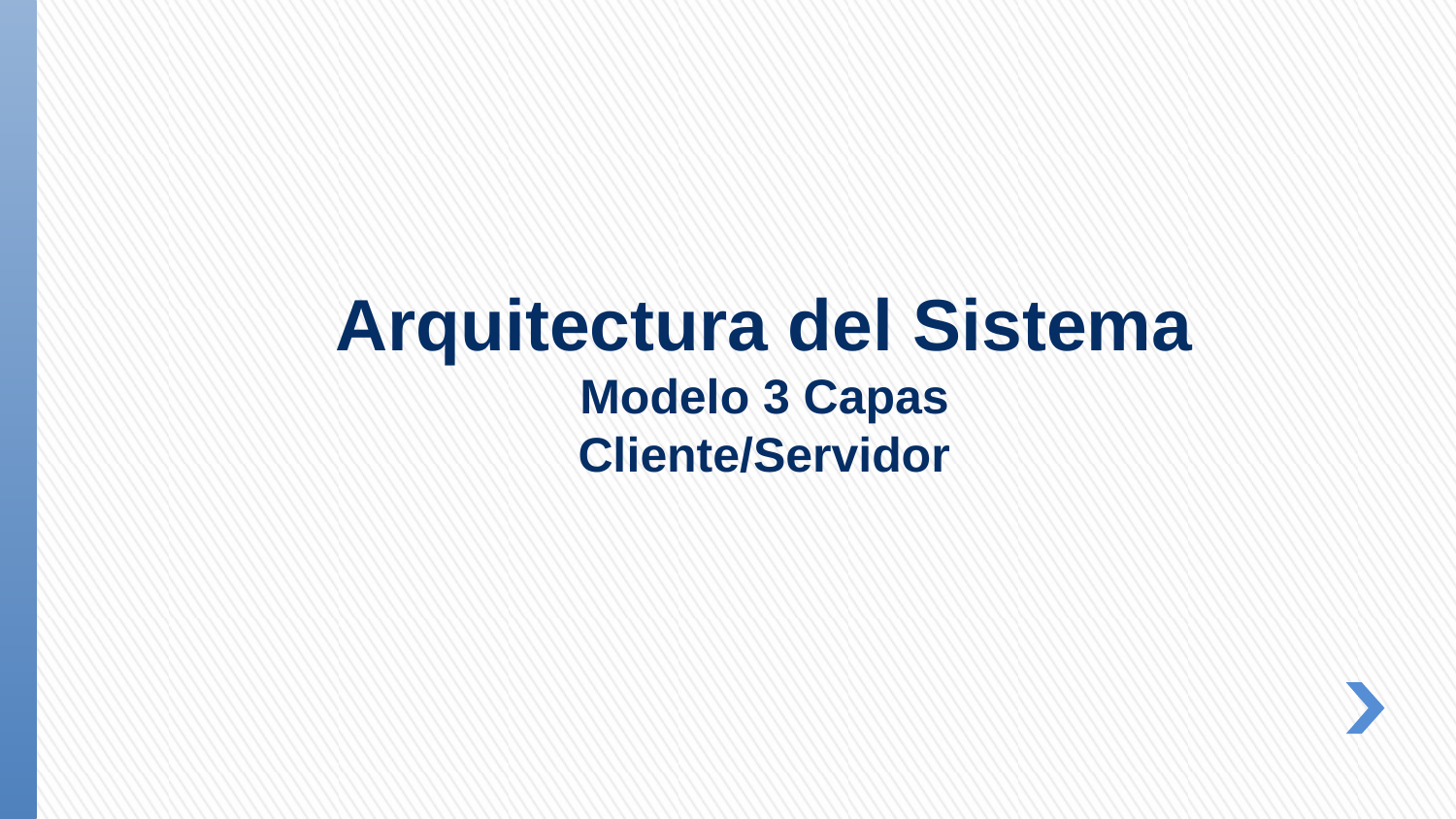

Arquitectura del Sistema
Modelo 3 Capas
Cliente/Servidor